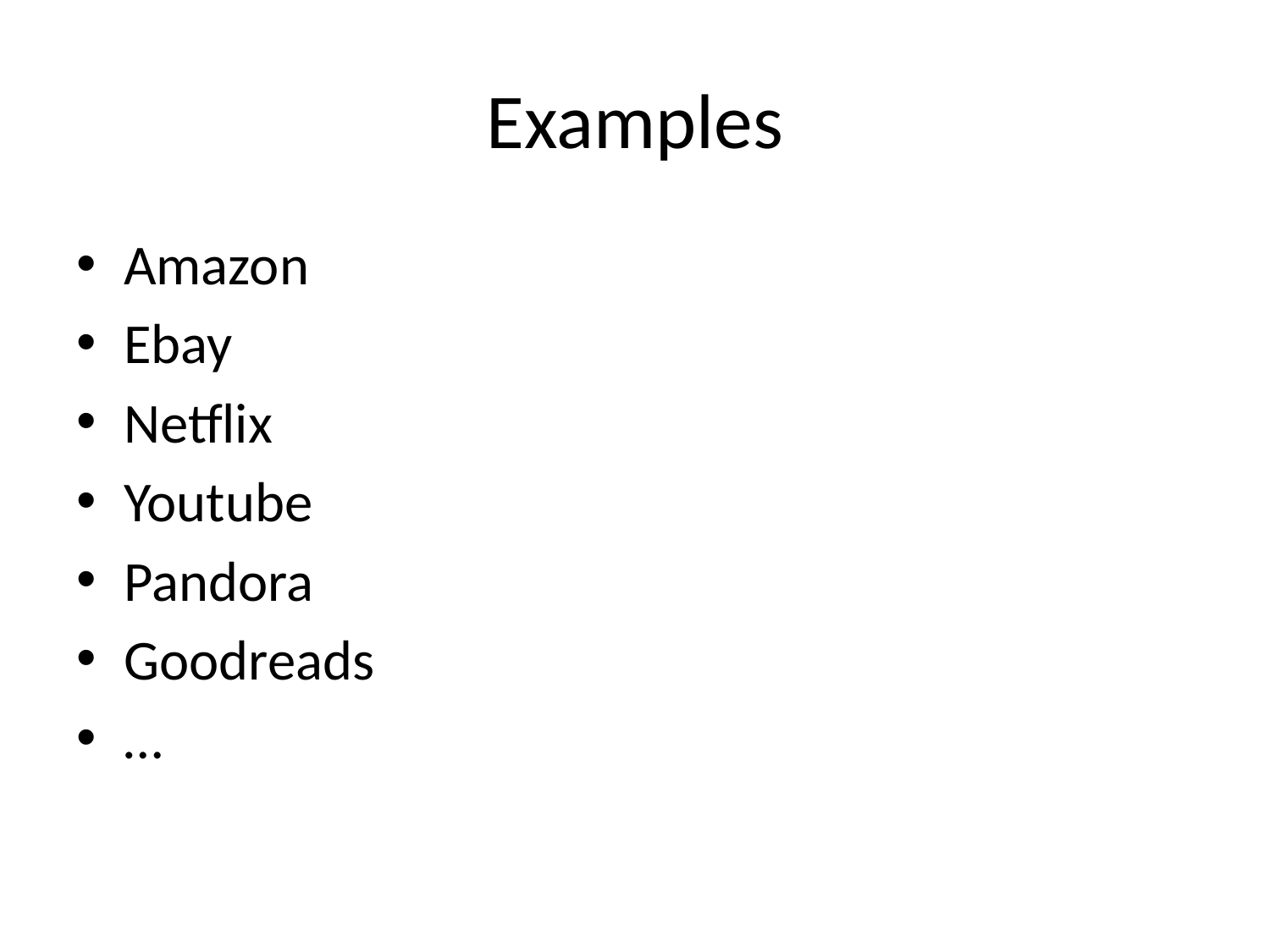

# Examples
Amazon
Ebay
Netflix
Youtube
Pandora
Goodreads
…